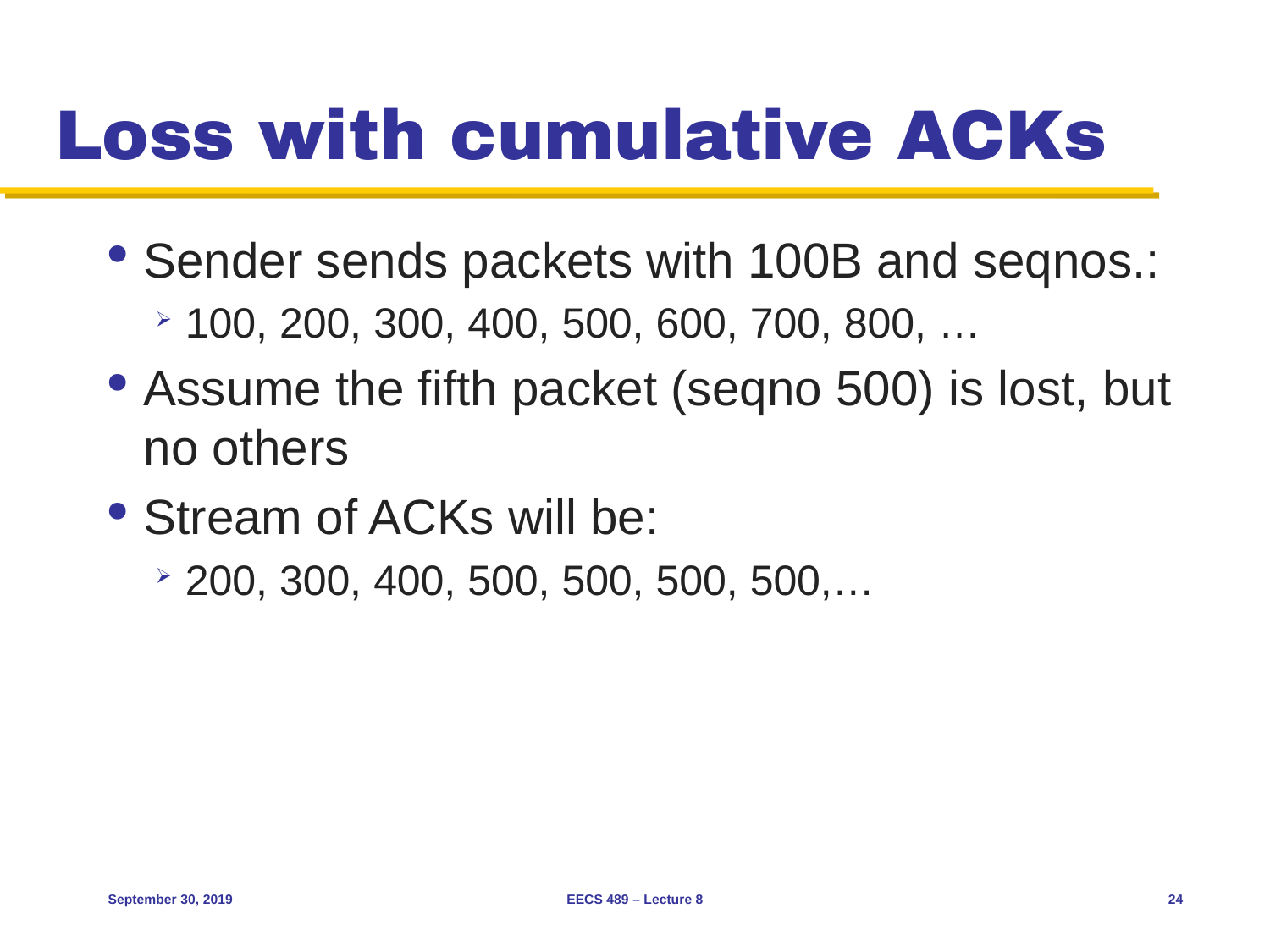

# Loss with cumulative ACKs
Sender sends packets with 100B and seqnos.:
100, 200, 300, 400, 500, 600, 700, 800, …
Assume the fifth packet (seqno 500) is lost, but no others
Stream of ACKs will be:
200, 300, 400, 500, 500, 500, 500,…
September 30, 2019
EECS 489 – Lecture 8
24